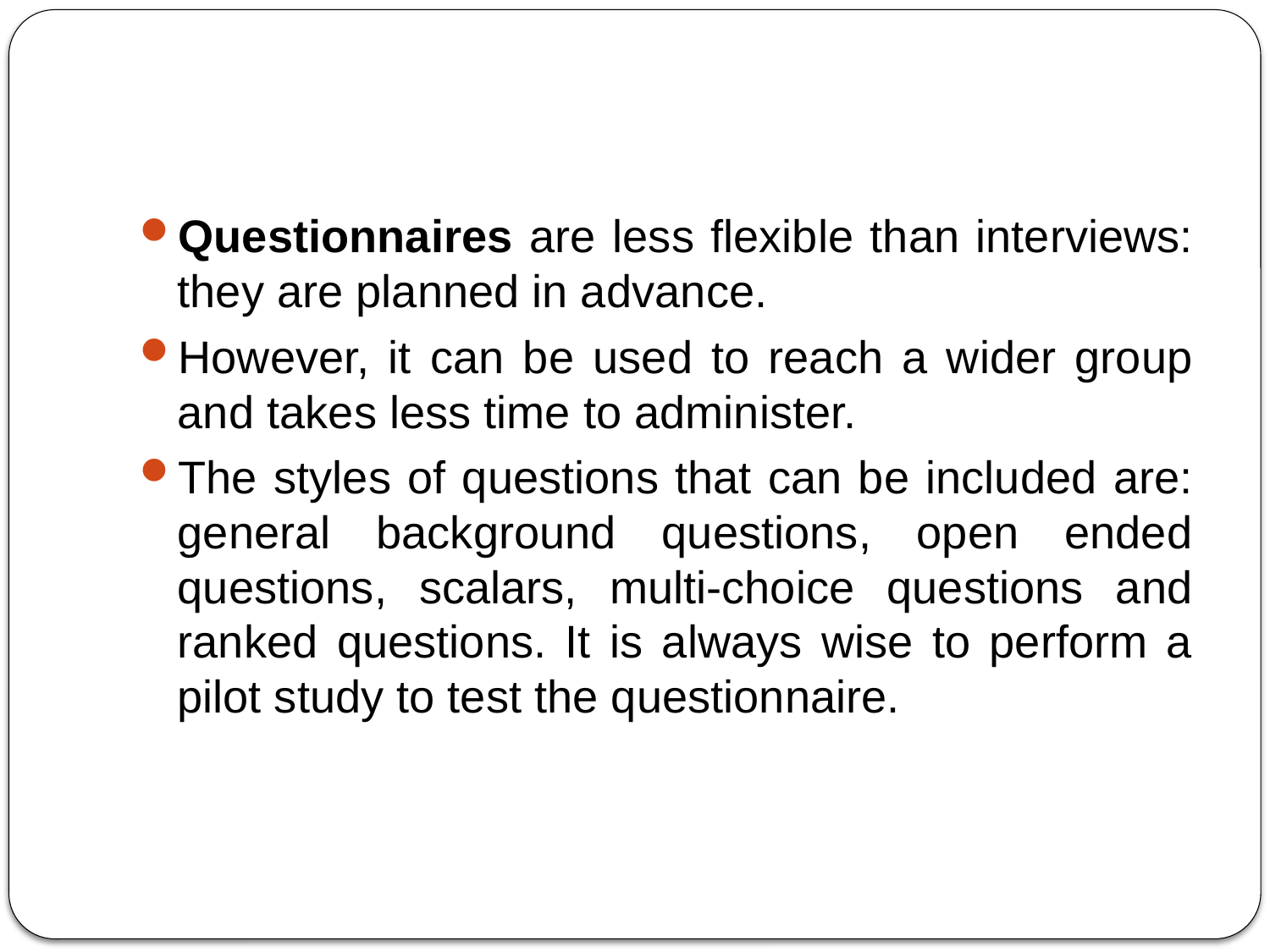

#
Questionnaires are less flexible than interviews: they are planned in advance.
However, it can be used to reach a wider group and takes less time to administer.
The styles of questions that can be included are: general background questions, open ended questions, scalars, multi-choice questions and ranked questions. It is always wise to perform a pilot study to test the questionnaire.